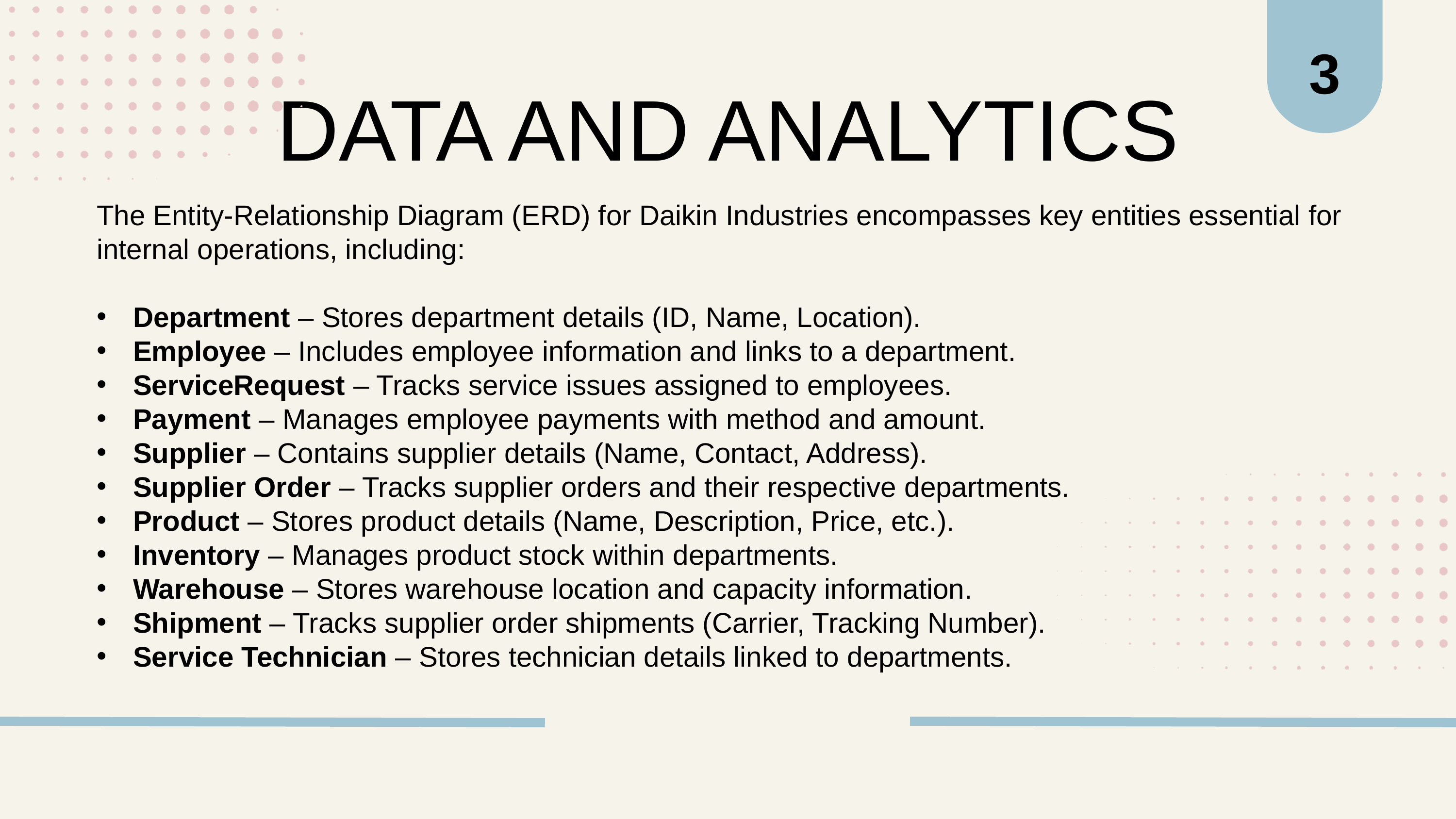

3

DATA AND ANALYTICS
The Entity-Relationship Diagram (ERD) for Daikin Industries encompasses key entities essential for internal operations, including:

Department – Stores department details (ID, Name, Location).
Employee – Includes employee information and links to a department.
ServiceRequest – Tracks service issues assigned to employees.
Payment – Manages employee payments with method and amount.
Supplier – Contains supplier details (Name, Contact, Address).
Supplier Order – Tracks supplier orders and their respective departments.
Product – Stores product details (Name, Description, Price, etc.).
Inventory – Manages product stock within departments.
Warehouse – Stores warehouse location and capacity information.
Shipment – Tracks supplier order shipments (Carrier, Tracking Number).
Service Technician – Stores technician details linked to departments.